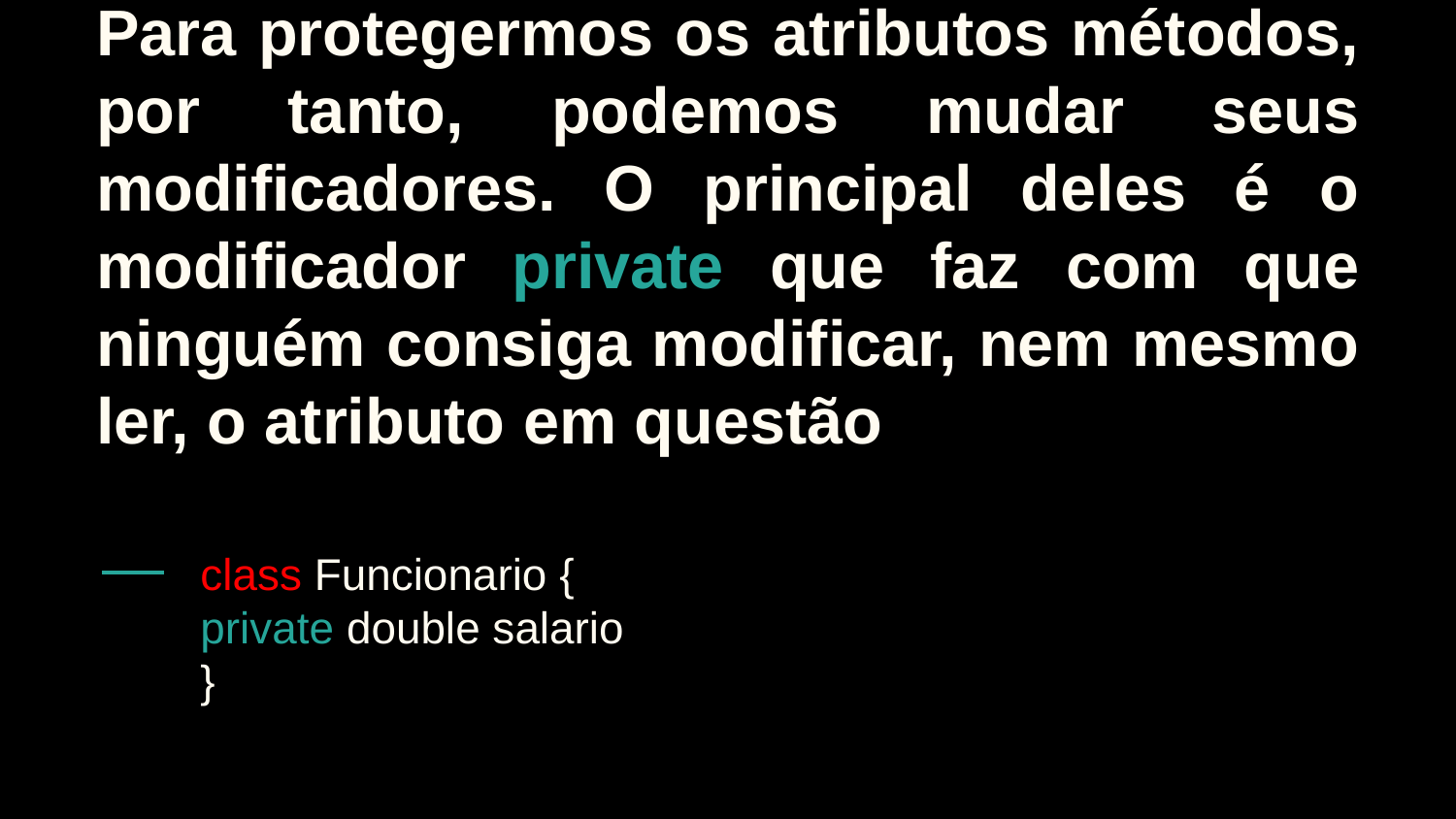

# Para protegermos os atributos métodos, por tanto, podemos mudar seus modificadores. O principal deles é o modificador private que faz com que ninguém consiga modificar, nem mesmo ler, o atributo em questão
class Funcionario {
private double salario
}